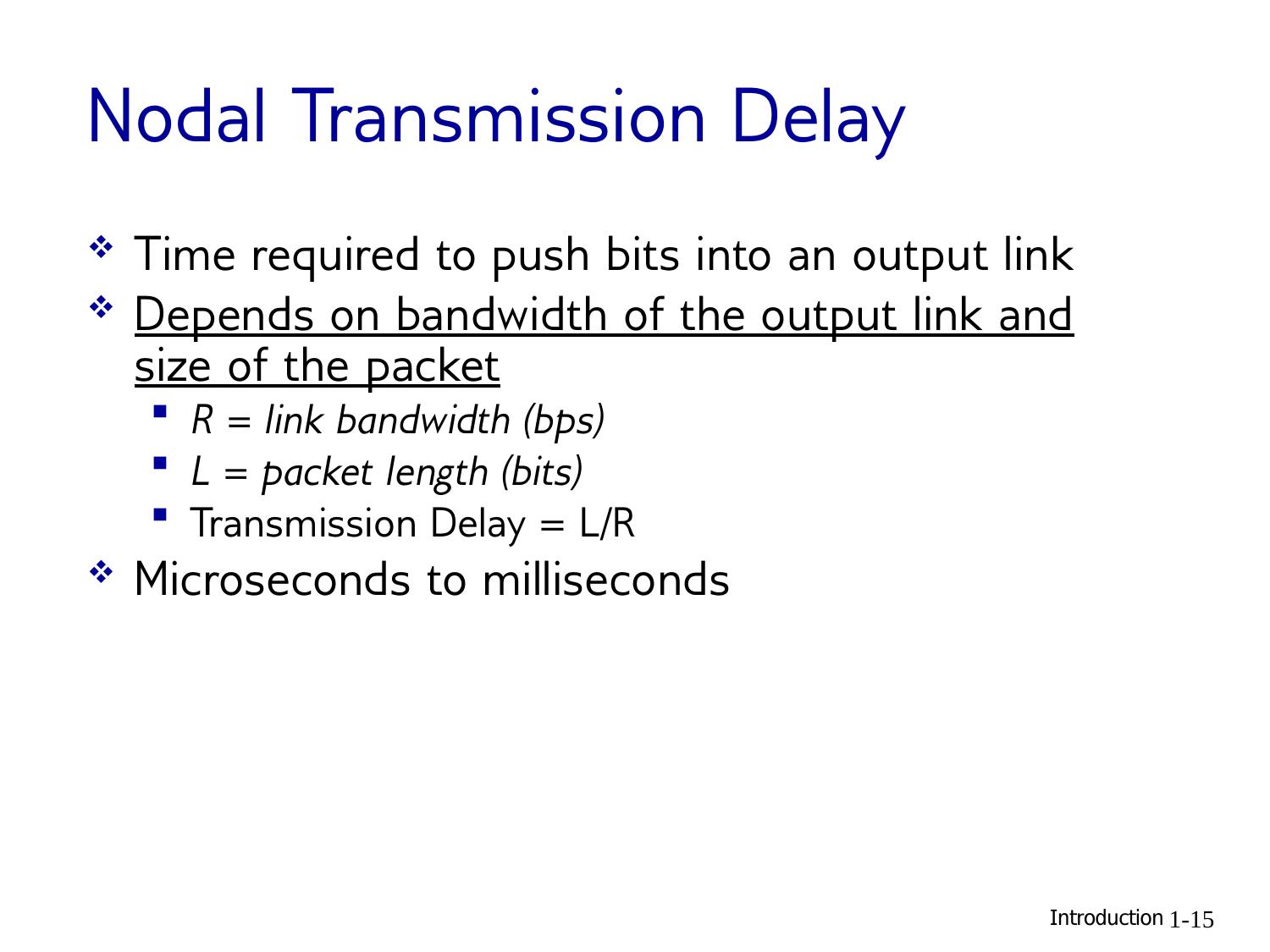

# Nodal Transmission Delay
Time required to push bits into an output link
Depends on bandwidth of the output link and size of the packet
R = link bandwidth (bps)
L = packet length (bits)
Transmission Delay = L/R
Microseconds to milliseconds
1-15
 Introduction